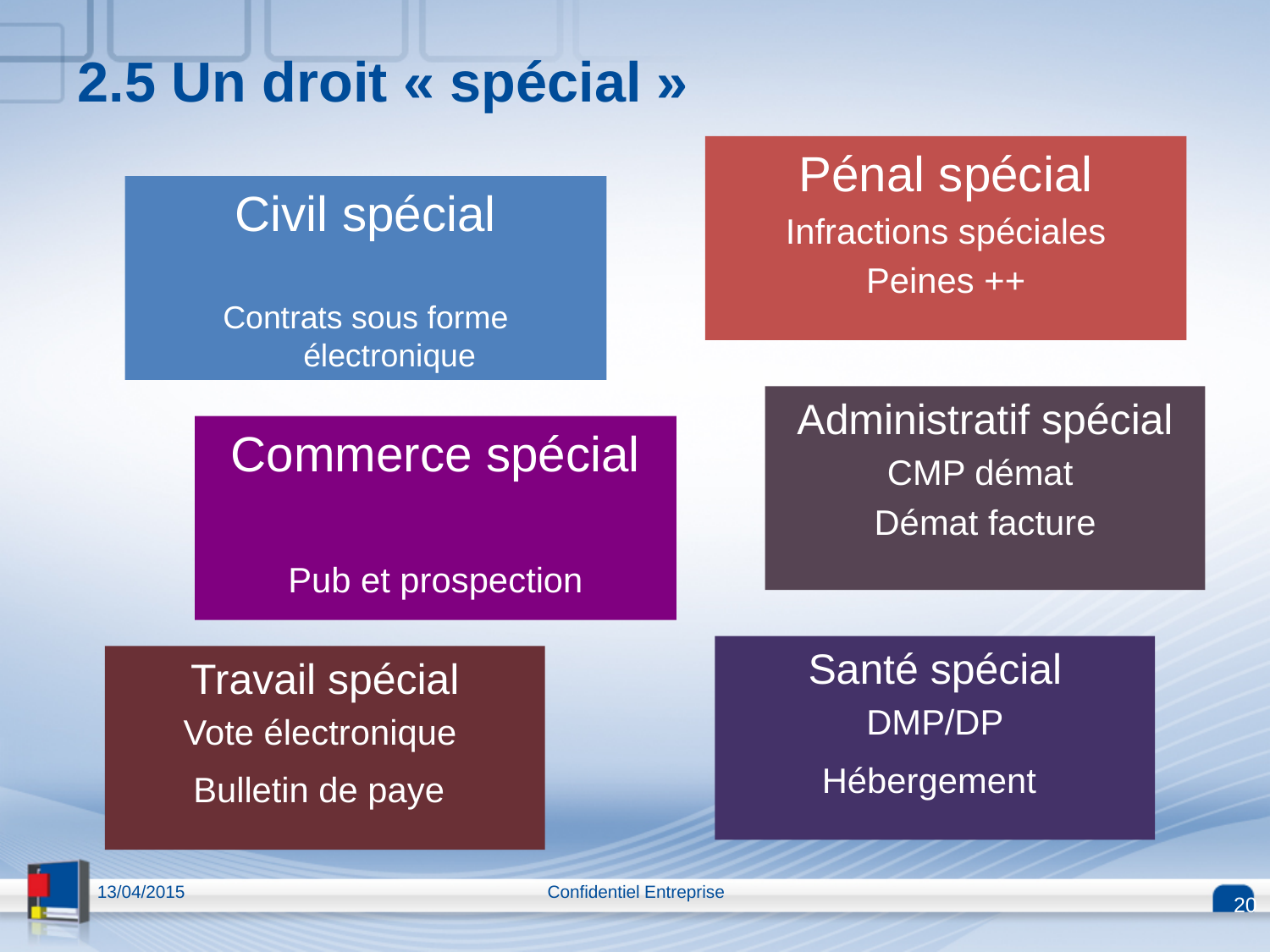

2.5 Un droit « spécial »
Pénal spécial
Infractions spéciales
Peines ++
Civil spécial

Contrats sous forme électronique
Administratif spécial
CMP démat
Démat facture
Commerce spécial

Pub et prospection
Santé spécial
DMP/DP
Hébergement
Travail spécial
Vote électronique
Bulletin de paye
13/04/2015
Confidentiel Entreprise
20